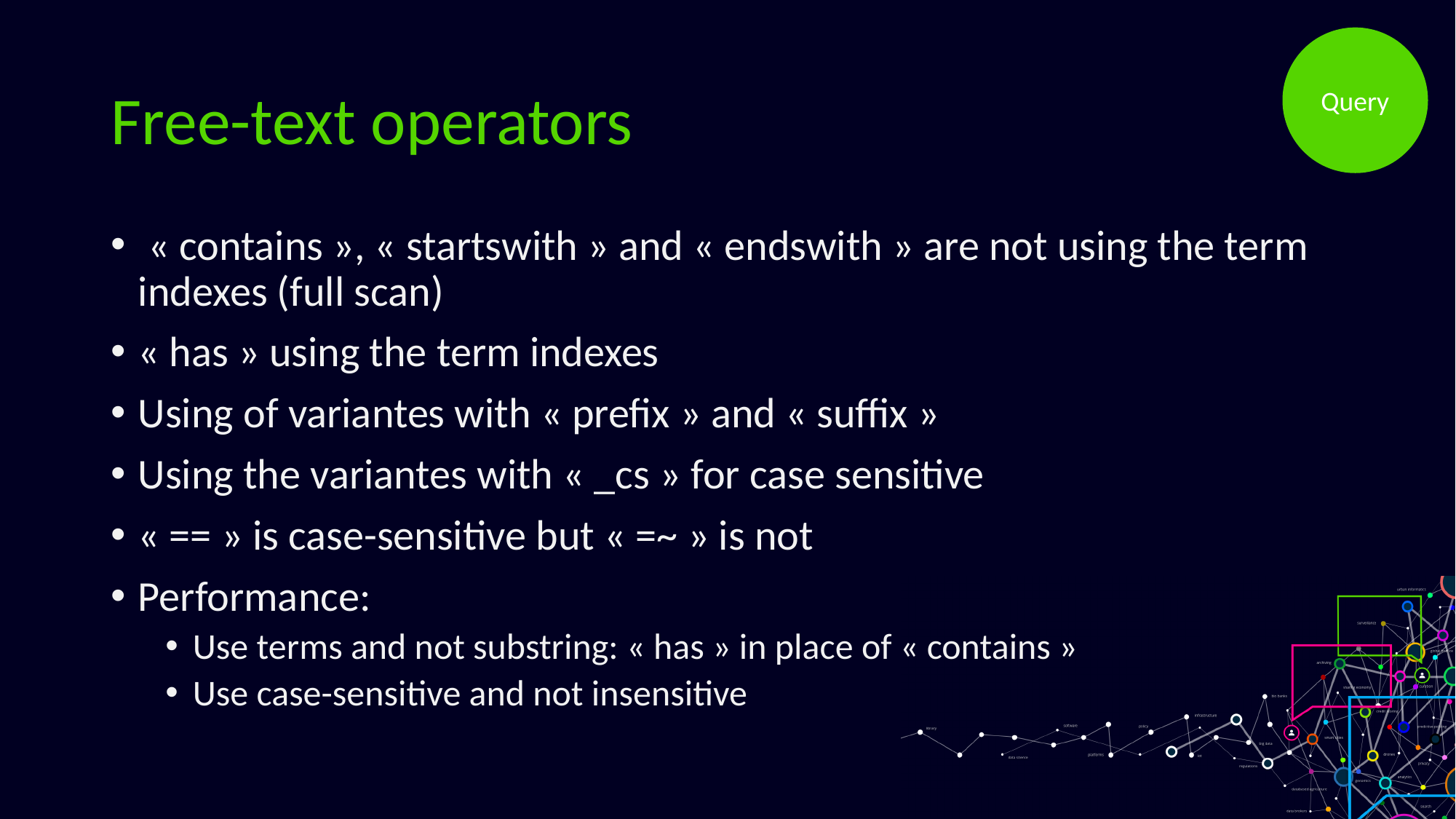

Query
# Free-text operators
 « contains », « startswith » and « endswith » are not using the term indexes (full scan)
« has » using the term indexes
Using of variantes with « prefix » and « suffix »
Using the variantes with « _cs » for case sensitive
« == » is case-sensitive but « =~ » is not
Performance:
Use terms and not substring: « has » in place of « contains »
Use case-sensitive and not insensitive